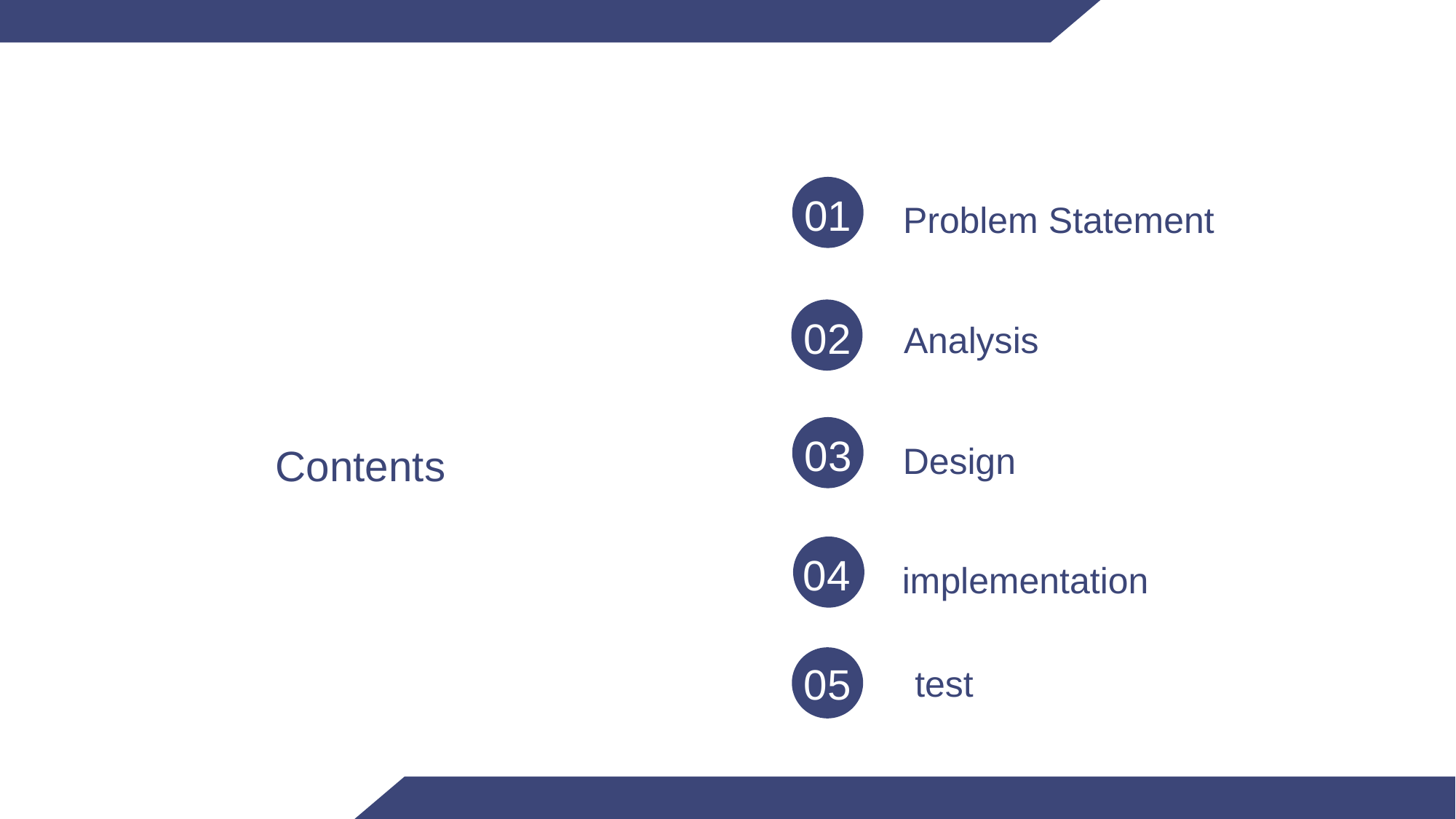

Problem Statement

01
Analysis

02

Design

03

implementation

04
Contents

05
test